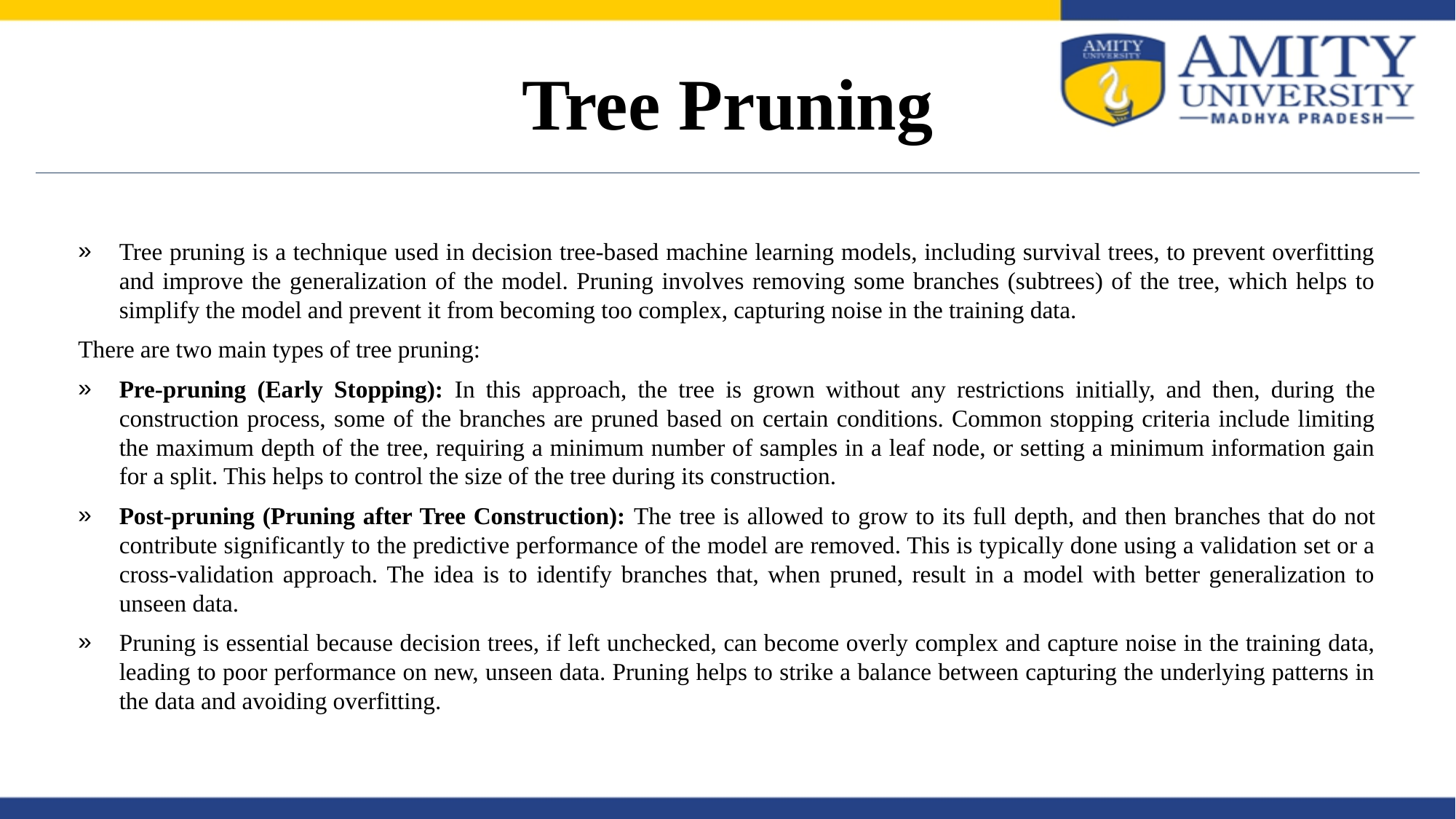

# Tree Pruning

Tree pruning is a technique used in decision tree-based machine learning models, including survival trees, to prevent overfitting and improve the generalization of the model. Pruning involves removing some branches (subtrees) of the tree, which helps to simplify the model and prevent it from becoming too complex, capturing noise in the training data.
There are two main types of tree pruning:
Pre-pruning (Early Stopping): In this approach, the tree is grown without any restrictions initially, and then, during the construction process, some of the branches are pruned based on certain conditions. Common stopping criteria include limiting the maximum depth of the tree, requiring a minimum number of samples in a leaf node, or setting a minimum information gain for a split. This helps to control the size of the tree during its construction.
Post-pruning (Pruning after Tree Construction): The tree is allowed to grow to its full depth, and then branches that do not contribute significantly to the predictive performance of the model are removed. This is typically done using a validation set or a cross-validation approach. The idea is to identify branches that, when pruned, result in a model with better generalization to unseen data.
Pruning is essential because decision trees, if left unchecked, can become overly complex and capture noise in the training data, leading to poor performance on new, unseen data. Pruning helps to strike a balance between capturing the underlying patterns in the data and avoiding overfitting.